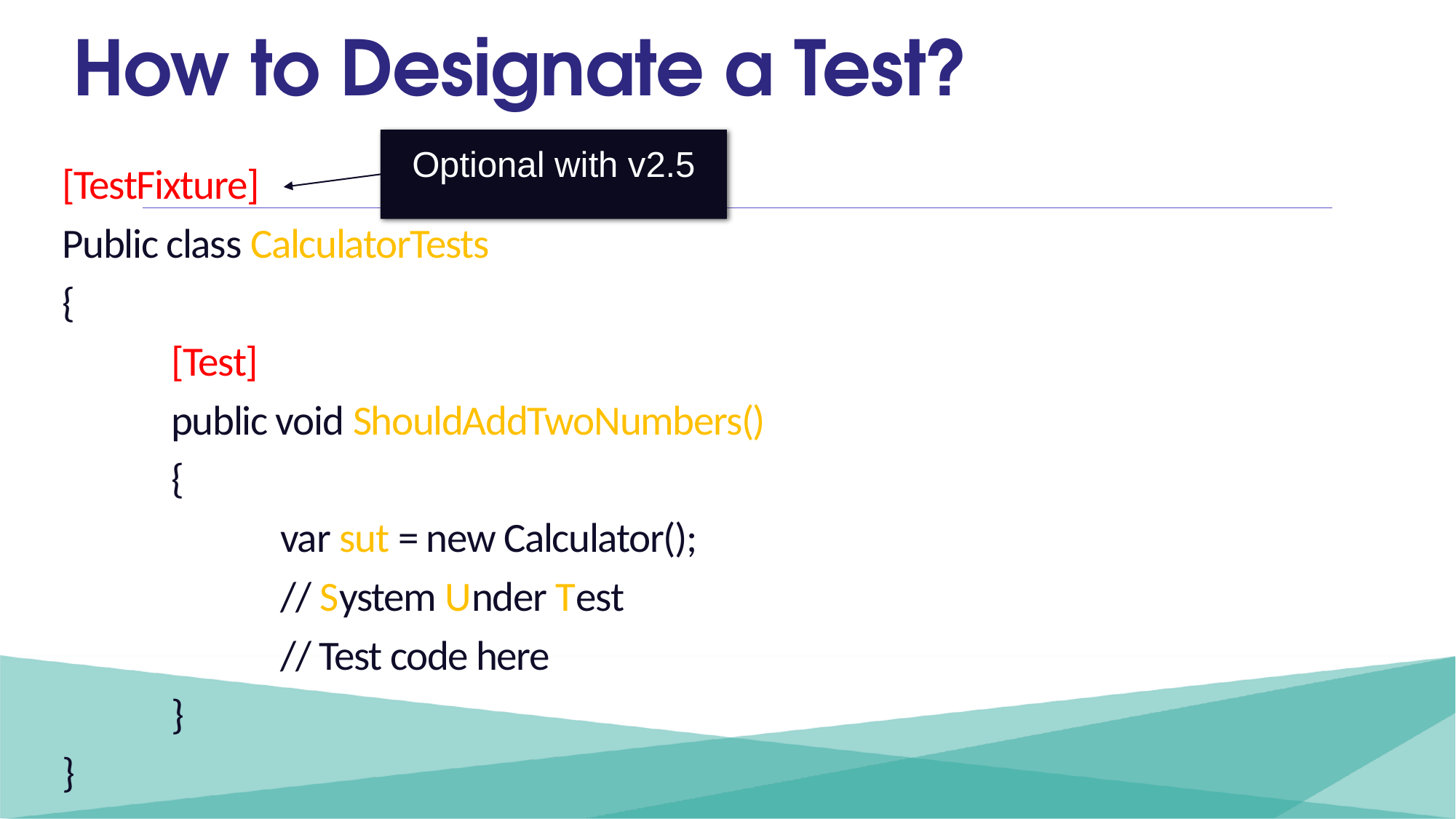

# How to Designate a Test?
Optional with v2.5
[TestFixture]
Public class CalculatorTests
{
	[Test]
	public void ShouldAddTwoNumbers()
	{
		var sut = new Calculator();
		// System Under Test
		// Test code here
	}
}